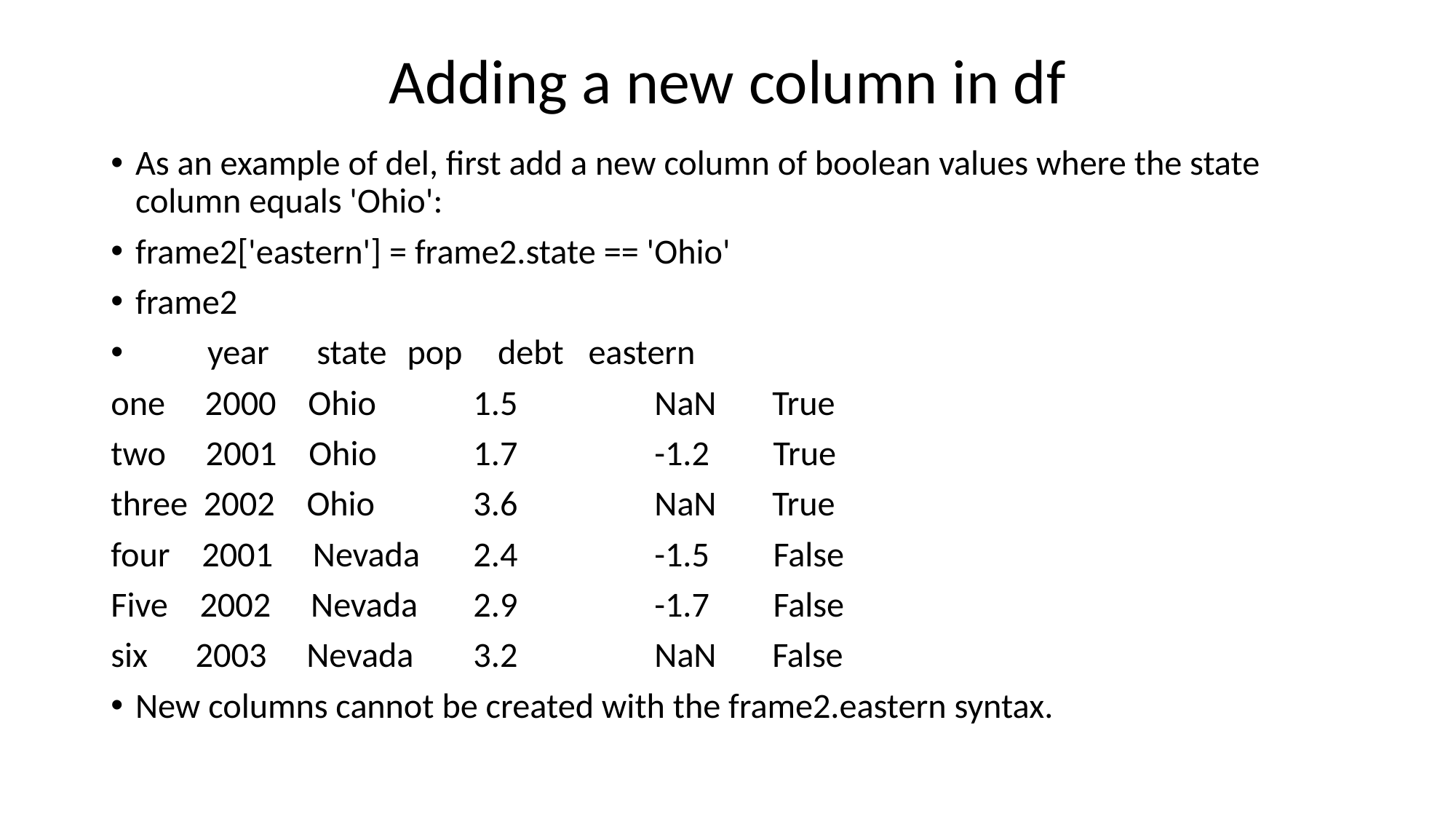

# Adding a new column in df
As an example of del, first add a new column of boolean values where the state column equals 'Ohio':
frame2['eastern'] = frame2.state == 'Ohio'
frame2
         year      state  		pop  		debt  	eastern
one     2000    Ohio  		1.5   		NaN       True
two     2001    Ohio  		1.7  		-1.2        True
three  2002    Ohio  		3.6   		NaN       True
four    2001     Nevada  	2.4  		-1.5        False
Five    2002     Nevada  	2.9  		-1.7        False
six      2003     Nevada  	3.2   		NaN       False
New columns cannot be created with the frame2.eastern syntax.